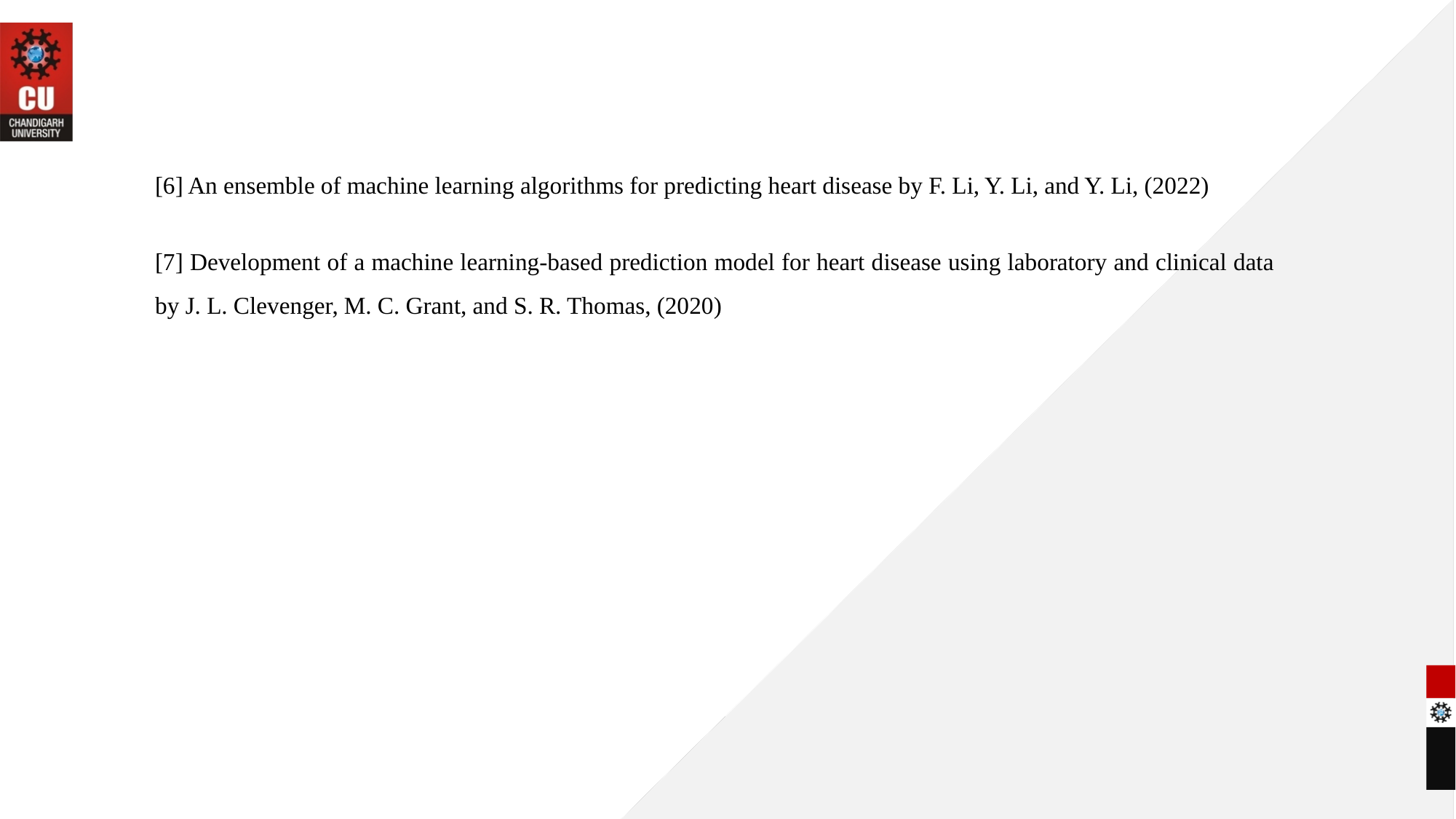

[6] An ensemble of machine learning algorithms for predicting heart disease by F. Li, Y. Li, and Y. Li, (2022)
[7] Development of a machine learning-based prediction model for heart disease using laboratory and clinical data by J. L. Clevenger, M. C. Grant, and S. R. Thomas, (2020)

25